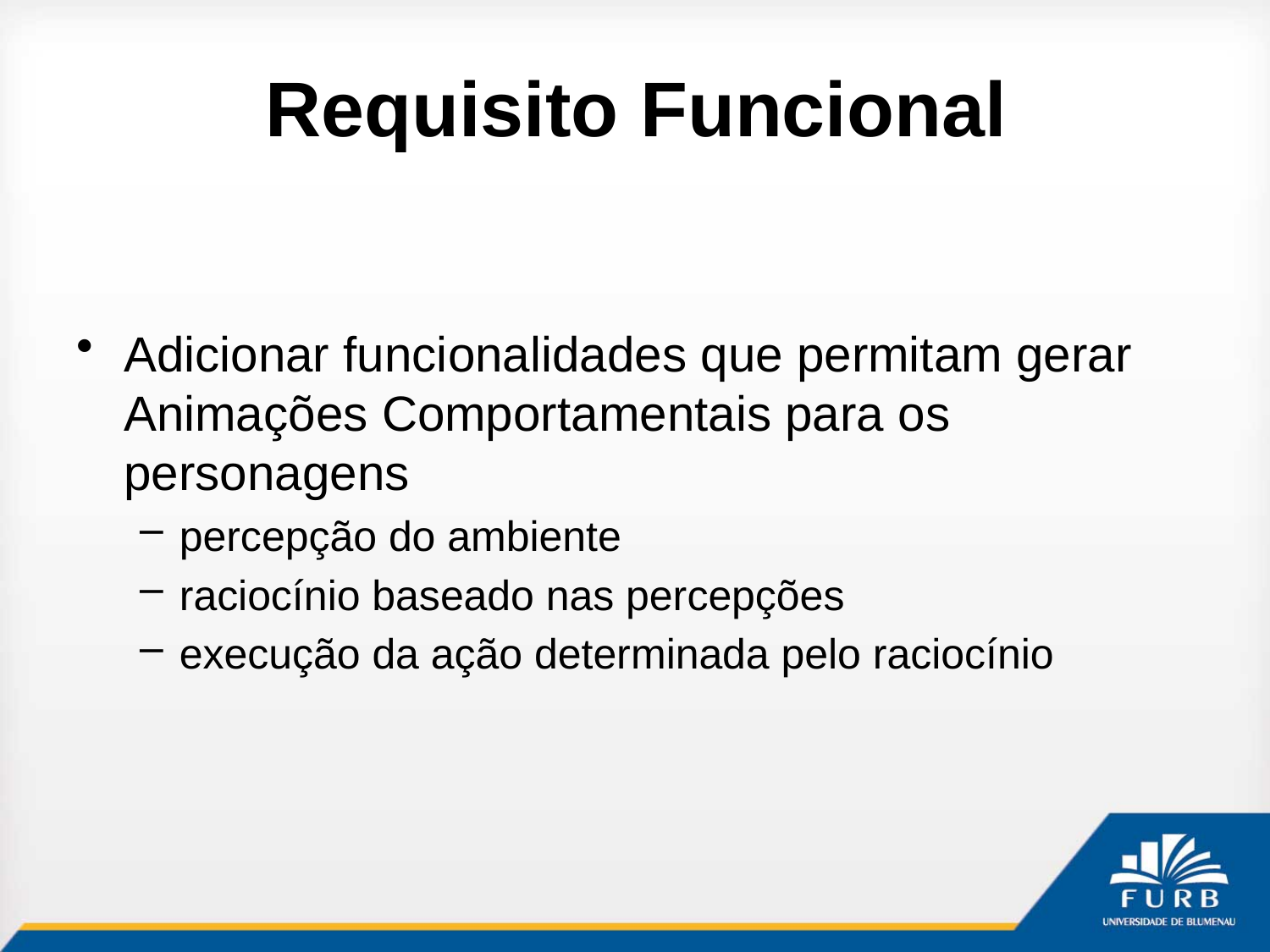

# Requisito Funcional
Adicionar funcionalidades que permitam gerar Animações Comportamentais para os personagens
percepção do ambiente
raciocínio baseado nas percepções
execução da ação determinada pelo raciocínio